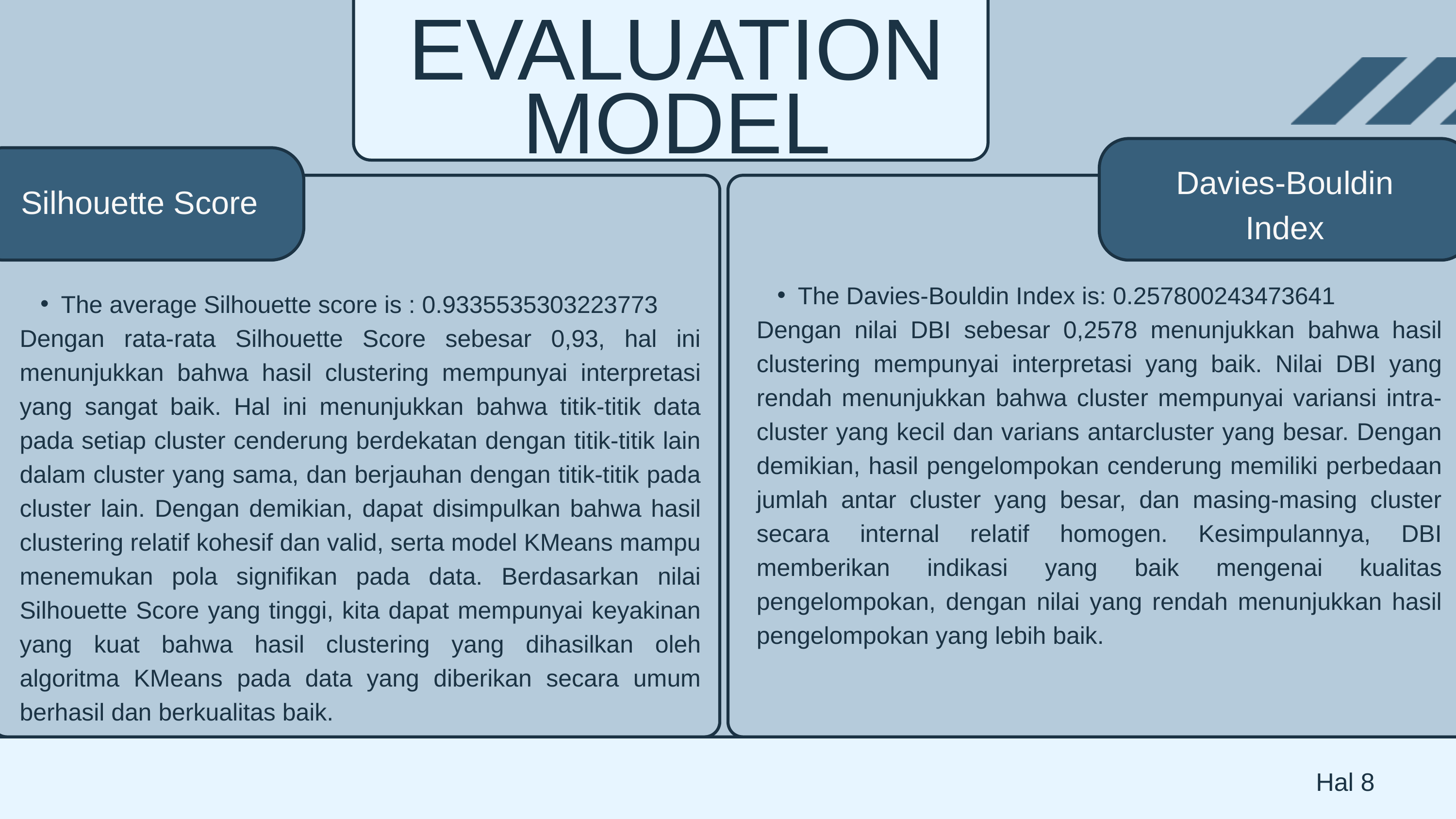

EVALUATION MODEL

Davies-Bouldin
Index

Silhouette Score
The Davies-Bouldin Index is: 0.257800243473641
Dengan nilai DBI sebesar 0,2578 menunjukkan bahwa hasil clustering mempunyai interpretasi yang baik. Nilai DBI yang rendah menunjukkan bahwa cluster mempunyai variansi intra-cluster yang kecil dan varians antarcluster yang besar. Dengan demikian, hasil pengelompokan cenderung memiliki perbedaan jumlah antar cluster yang besar, dan masing-masing cluster secara internal relatif homogen. Kesimpulannya, DBI memberikan indikasi yang baik mengenai kualitas pengelompokan, dengan nilai yang rendah menunjukkan hasil pengelompokan yang lebih baik.
The average Silhouette score is : 0.9335535303223773
Dengan rata-rata Silhouette Score sebesar 0,93, hal ini menunjukkan bahwa hasil clustering mempunyai interpretasi yang sangat baik. Hal ini menunjukkan bahwa titik-titik data pada setiap cluster cenderung berdekatan dengan titik-titik lain dalam cluster yang sama, dan berjauhan dengan titik-titik pada cluster lain. Dengan demikian, dapat disimpulkan bahwa hasil clustering relatif kohesif dan valid, serta model KMeans mampu menemukan pola signifikan pada data. Berdasarkan nilai Silhouette Score yang tinggi, kita dapat mempunyai keyakinan yang kuat bahwa hasil clustering yang dihasilkan oleh algoritma KMeans pada data yang diberikan secara umum berhasil dan berkualitas baik.
Lorem ipsum dolor sit amet, consectetur adipiscing elit.

Hal 8